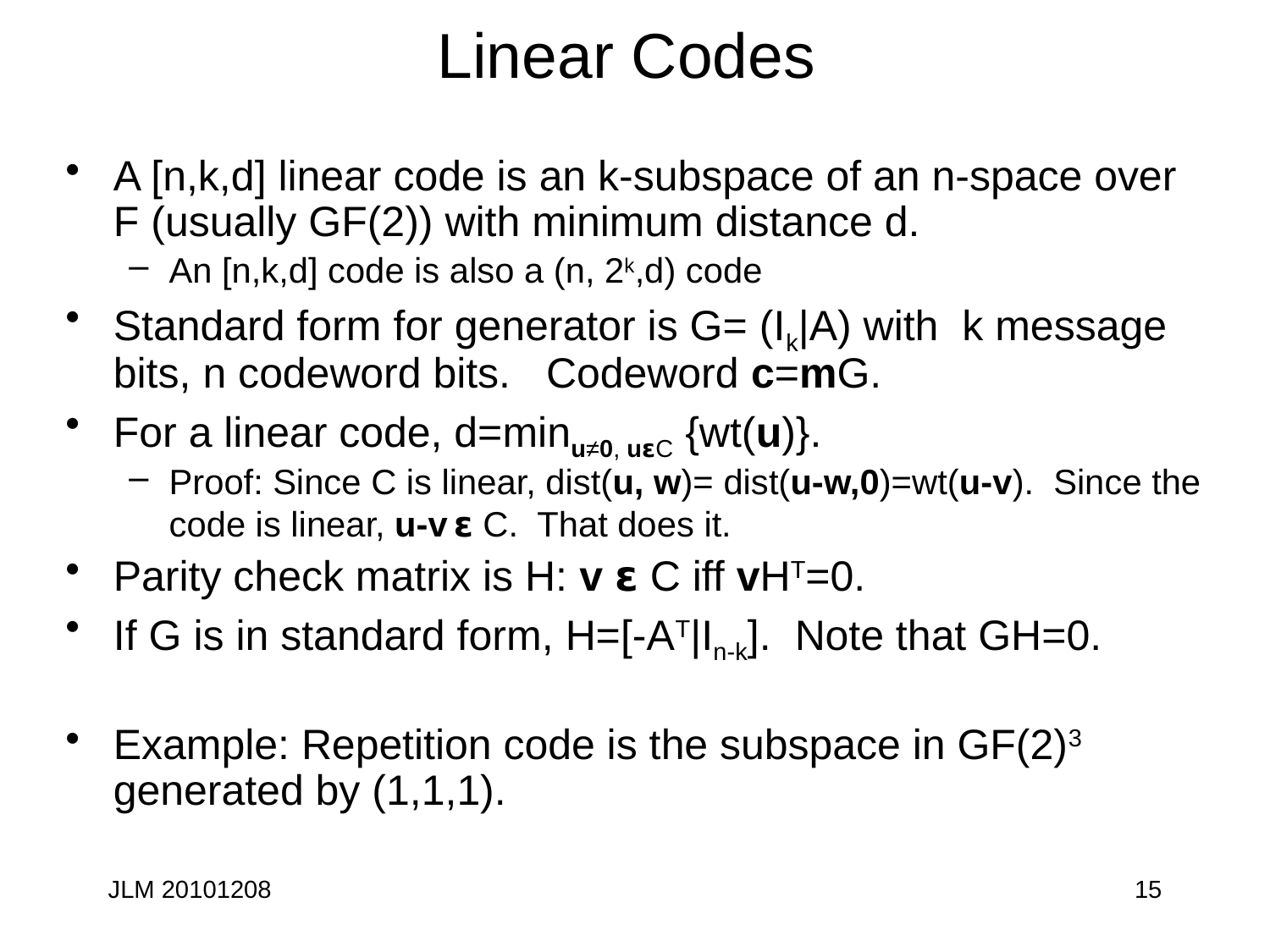

# Linear Codes
A [n,k,d] linear code is an k-subspace of an n-space over F (usually GF(2)) with minimum distance d.
An [n,k,d] code is also a (n, 2k,d) code
Standard form for generator is G= (Ik|A) with  k message bits, n codeword bits.   Codeword c=mG.
For a linear code, d=minu≠0, u𝝴C {wt(u)}.
Proof: Since C is linear, dist(u, w)= dist(u-w,0)=wt(u-v).  Since the code is linear, u-v 𝝴 C.  That does it.
Parity check matrix is H: v 𝝴 C iff vHT=0.
If G is in standard form, H=[-AT|In-k].  Note that GH=0.

Example: Repetition code is the subspace in GF(2)3 generated by (1,1,1).

JLM 20101208
15